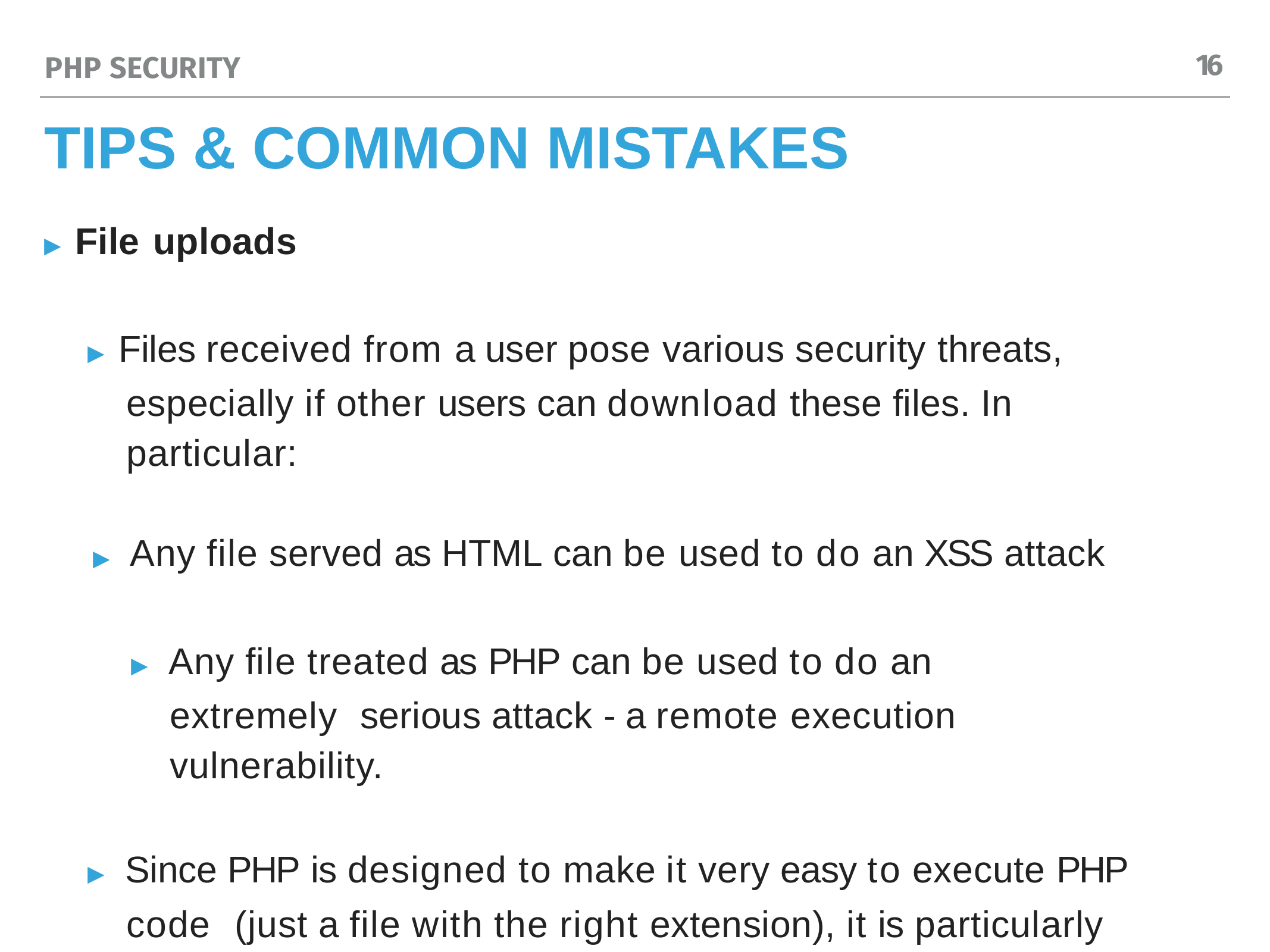

16
PHP SECURITY
# TIPS & COMMON MISTAKES
▸ File uploads
▸ Files received from a user pose various security threats,  especially if other users can download these files. In particular:
▸ Any file served as HTML can be used to do an XSS attack
▸ Any file treated as PHP can be used to do an extremely  serious attack - a remote execution vulnerability.
▸ Since PHP is designed to make it very easy to execute PHP code  (just a file with the right extension), it is particularly important for  PHP sites (any site with PHP installed and configured) to ensure  that uploaded files are only saved with sanitised file names.